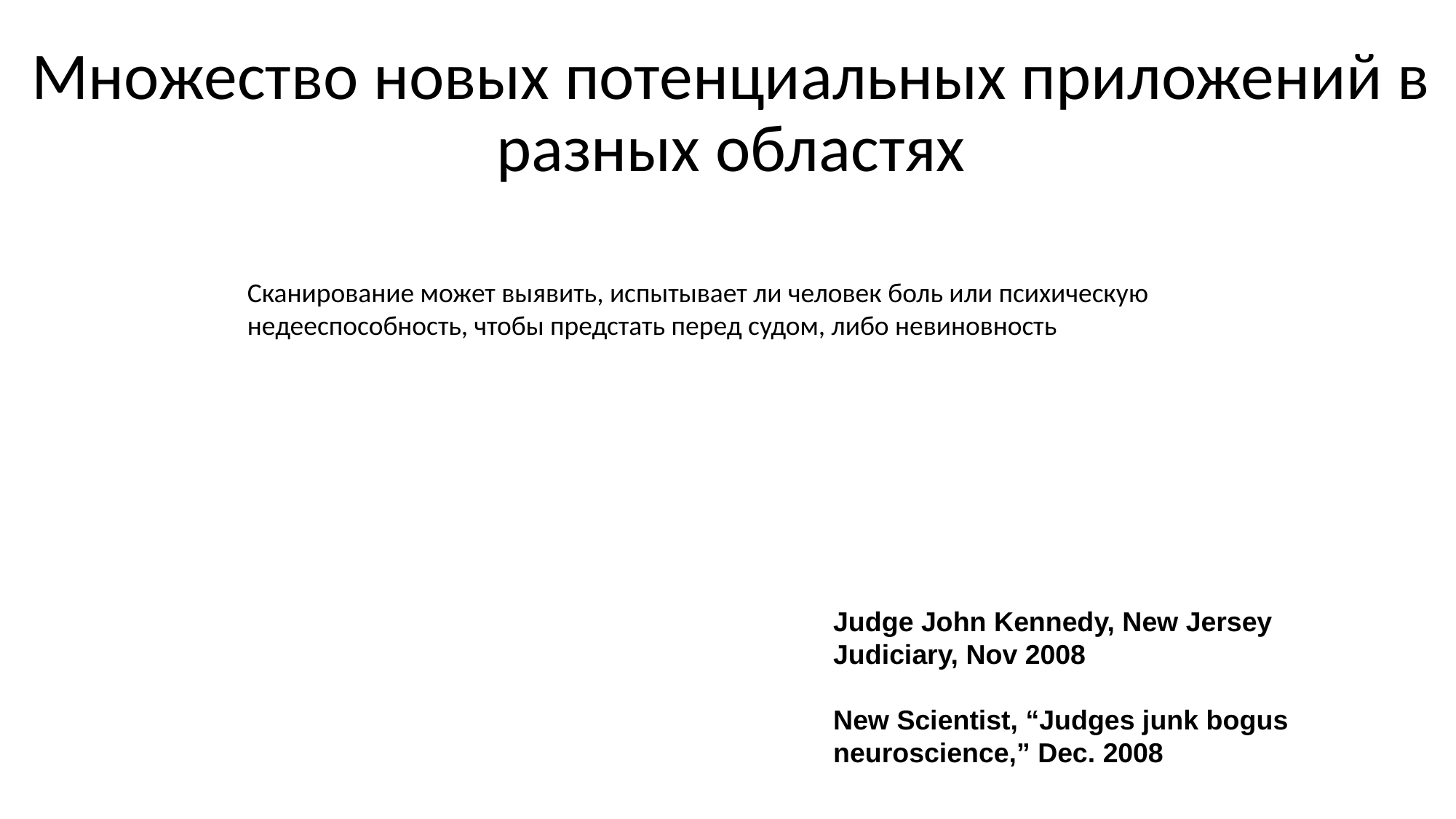

# Множество новых потенциальных приложений в разных областях
Сканирование может выявить, испытывает ли человек боль или психическую недееспособность, чтобы предстать перед судом, либо невиновность
Judge John Kennedy, New Jersey
Judiciary, Nov 2008

New Scientist, “Judges junk bogus
neuroscience,” Dec. 2008